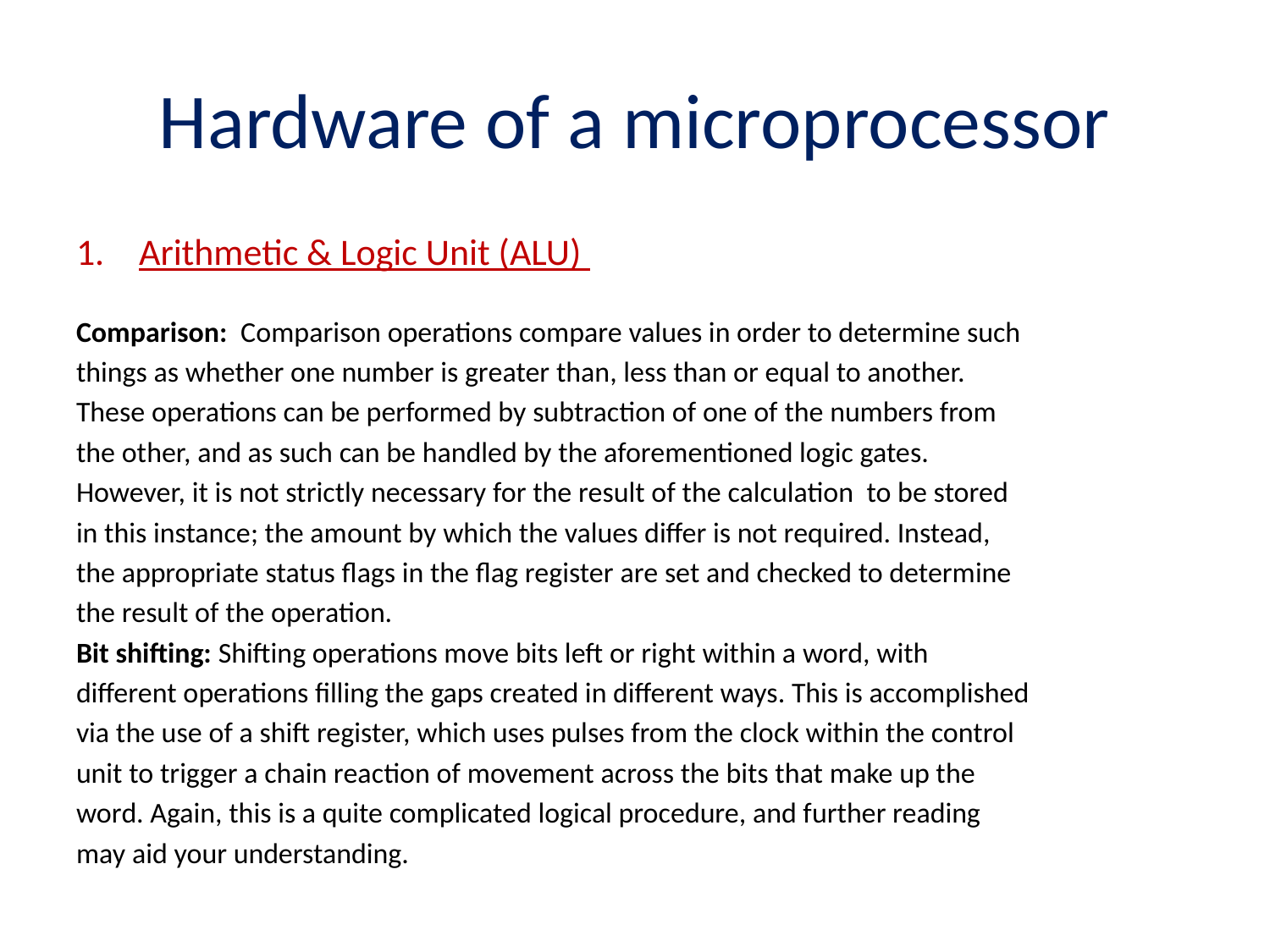

# Hardware of a microprocessor
Arithmetic & Logic Unit (ALU)

Comparison:  Comparison operations compare values in order to determine such
things as whether one number is greater than, less than or equal to another.
These operations can be performed by subtraction of one of the numbers from
the other, and as such can be handled by the aforementioned logic gates.
However, it is not strictly necessary for the result of the calculation  to be stored
in this instance; the amount by which the values differ is not required. Instead,
the appropriate status flags in the flag register are set and checked to determine
the result of the operation.
Bit shifting: Shifting operations move bits left or right within a word, with
different operations filling the gaps created in different ways. This is accomplished
via the use of a shift register, which uses pulses from the clock within the control
unit to trigger a chain reaction of movement across the bits that make up the
word. Again, this is a quite complicated logical procedure, and further reading
may aid your understanding.